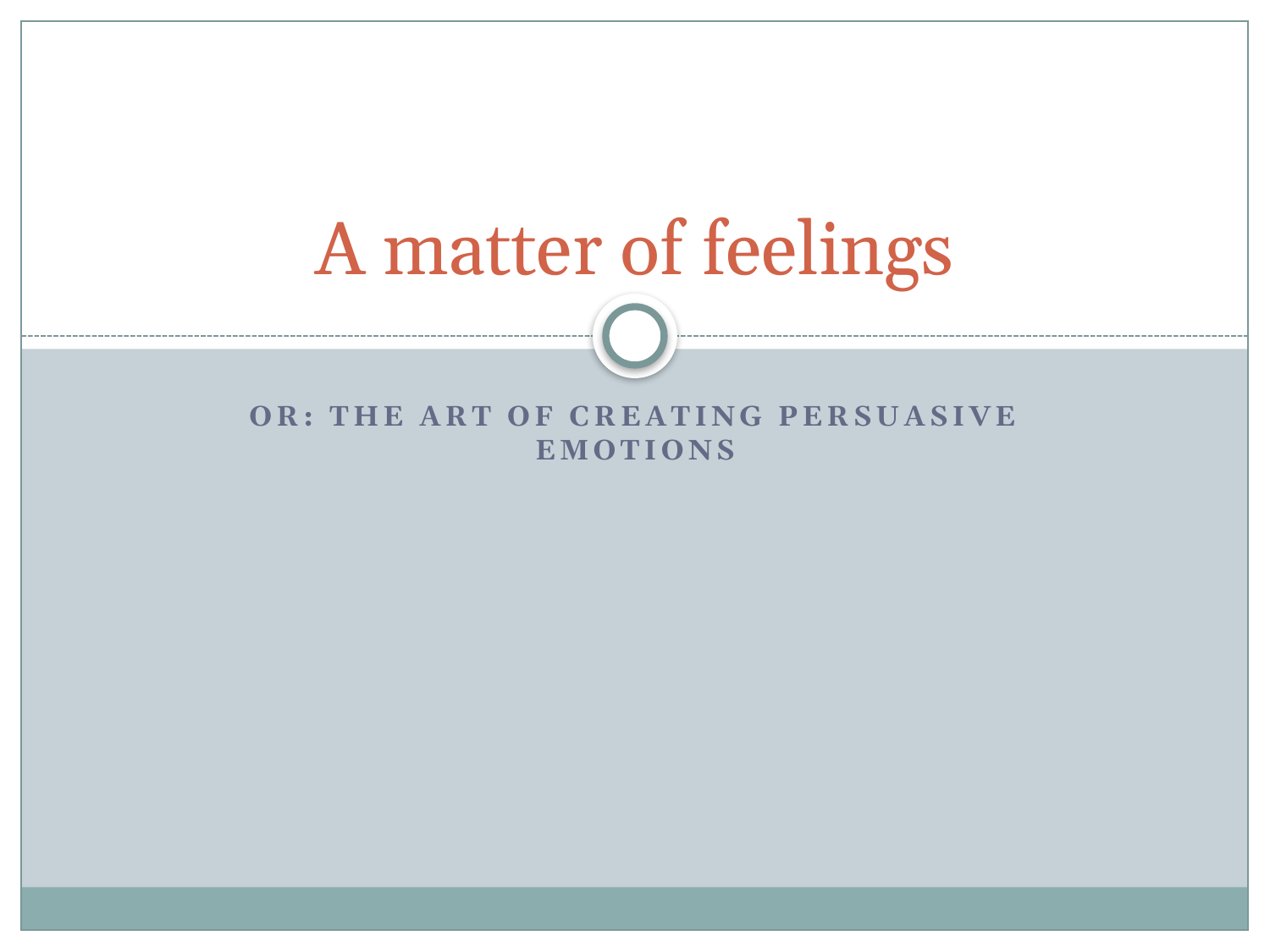

# A matter of feelings
Or: the art of creating persuasive emotions